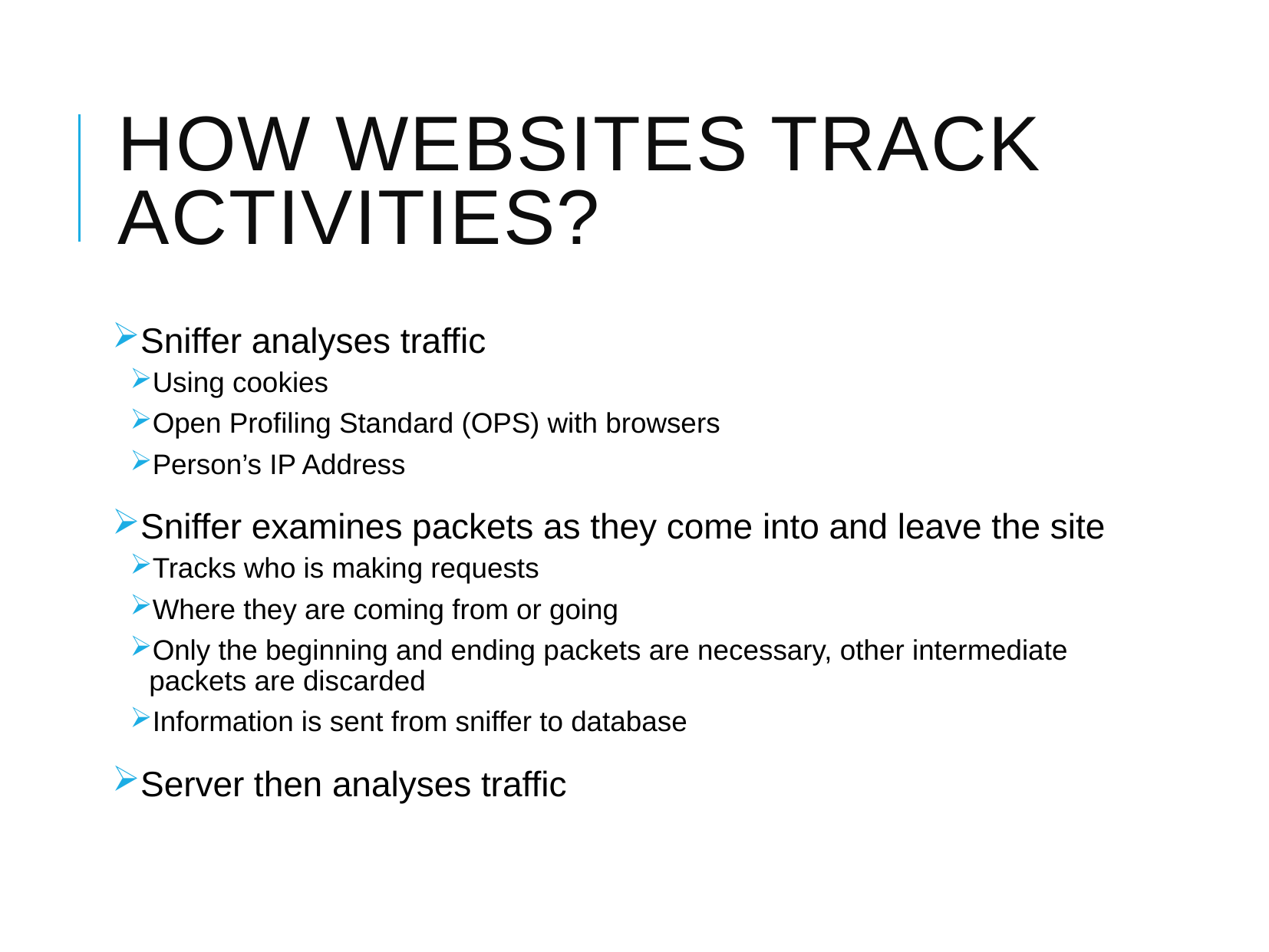

# How Websites track activities?
Sniffer analyses traffic
Using cookies
Open Profiling Standard (OPS) with browsers
Person’s IP Address
Sniffer examines packets as they come into and leave the site
Tracks who is making requests
Where they are coming from or going
Only the beginning and ending packets are necessary, other intermediate packets are discarded
Information is sent from sniffer to database
Server then analyses traffic